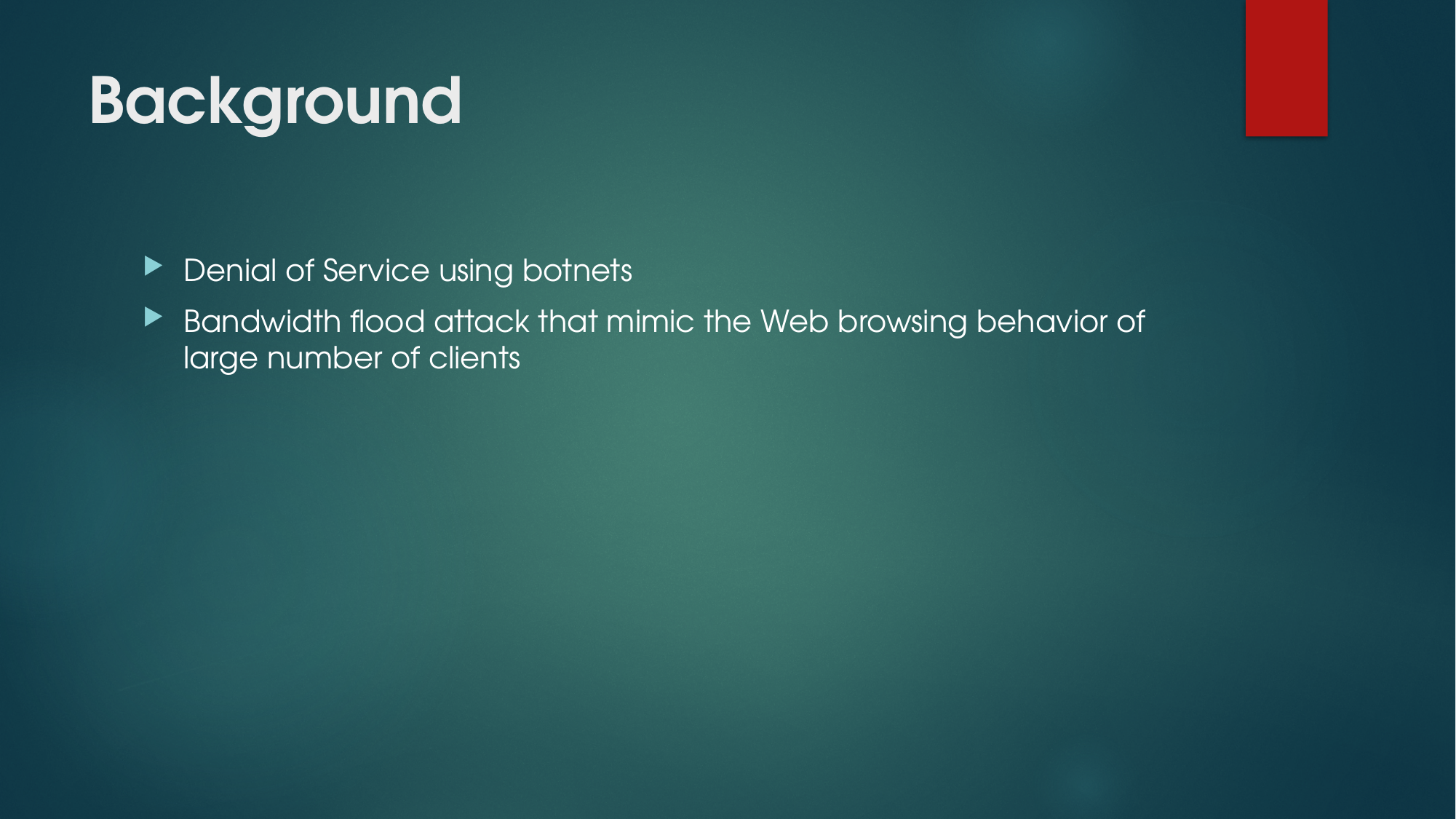

# Background
Denial of Service using botnets
Bandwidth flood attack that mimic the Web browsing behavior of large number of clients